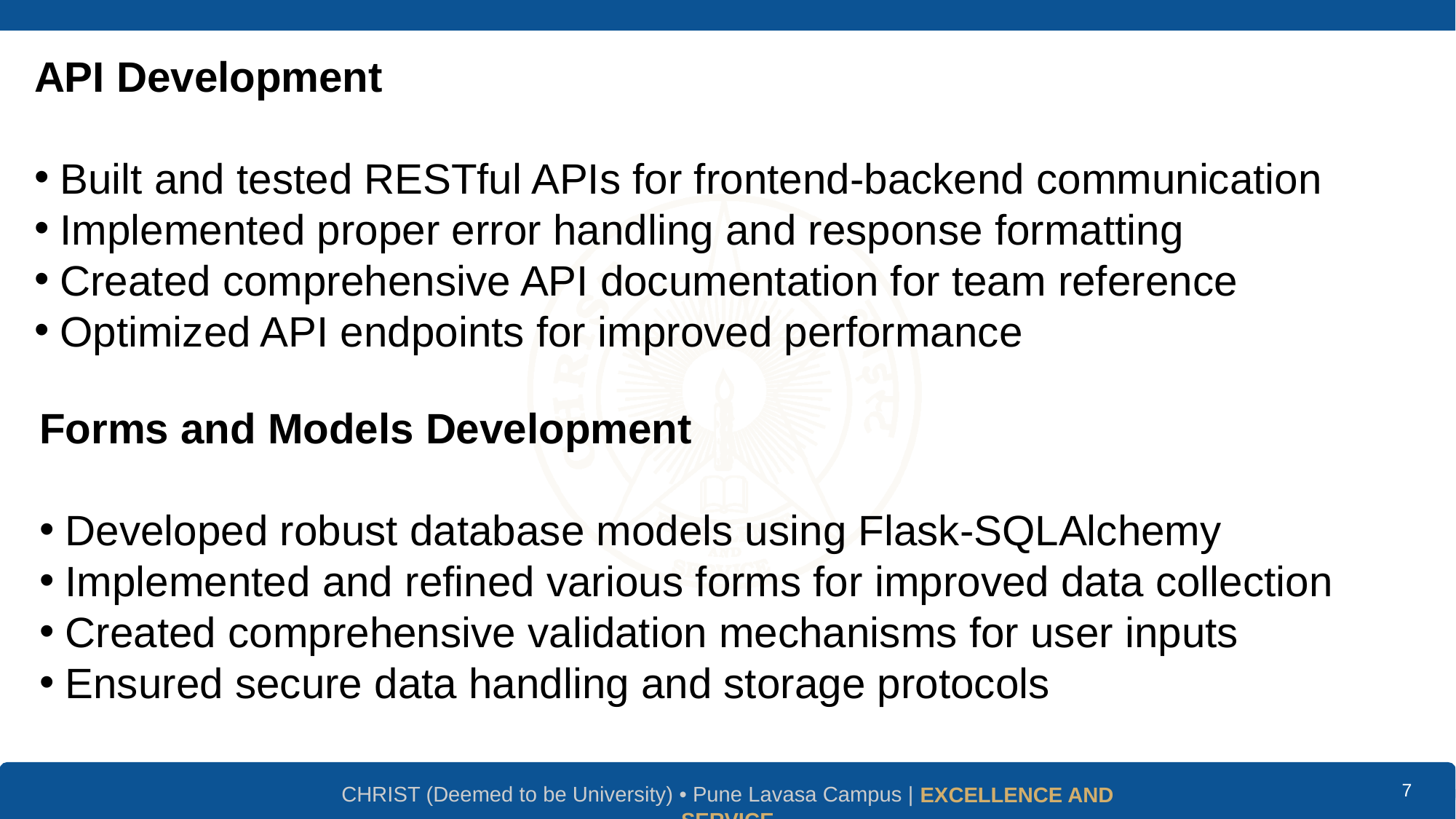

API Development

Built and tested RESTful APIs for frontend-backend communication
Implemented proper error handling and response formatting
Created comprehensive API documentation for team reference
Optimized API endpoints for improved performance
Forms and Models Development

Developed robust database models using Flask-SQLAlchemy
Implemented and refined various forms for improved data collection
Created comprehensive validation mechanisms for user inputs
Ensured secure data handling and storage protocols

7